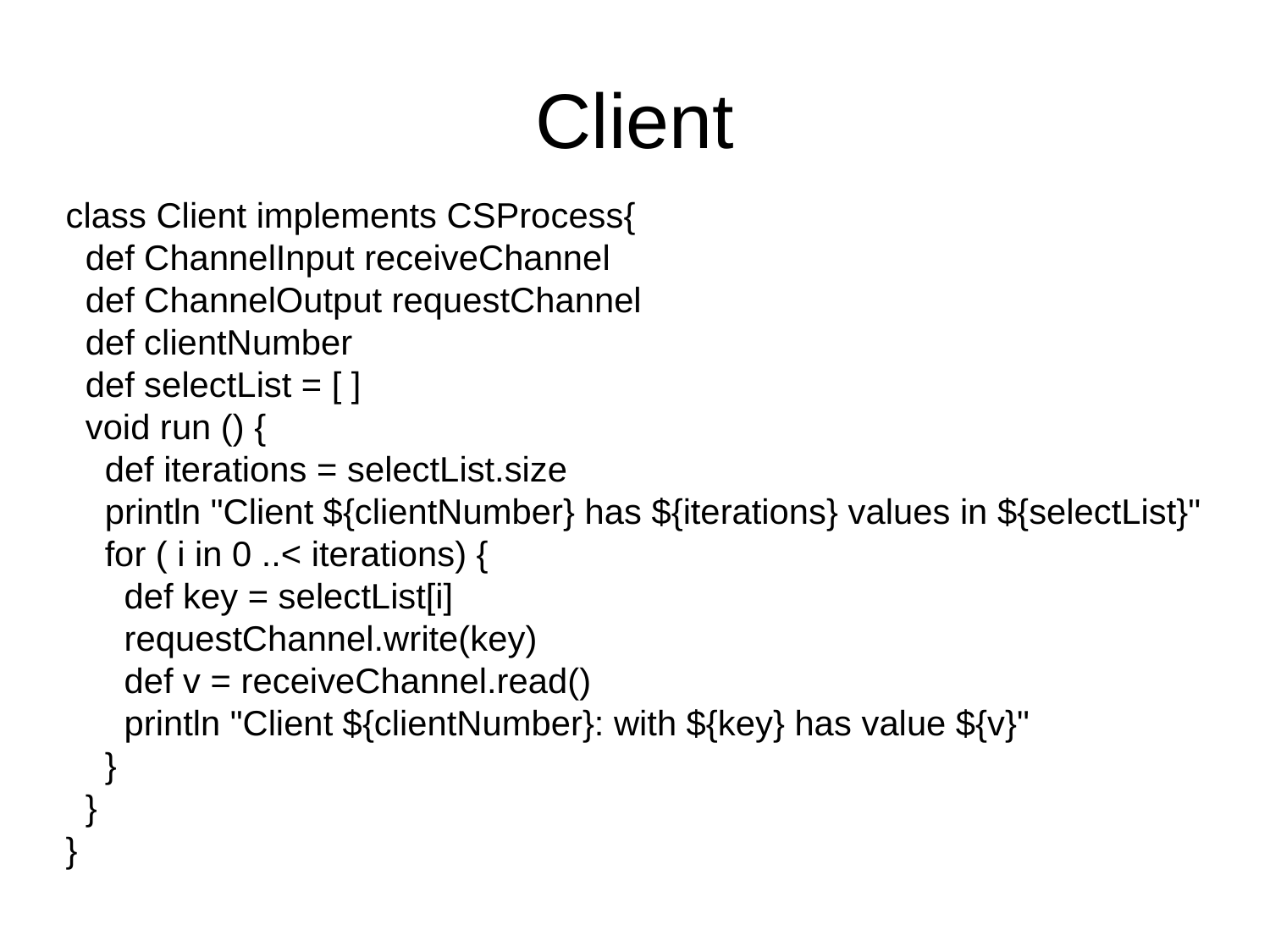

# Client
class Client implements CSProcess{
  def ChannelInput receiveChannel
  def ChannelOutput requestChannel
  def clientNumber
  def selectList = [ ]
  void run () {
    def iterations = selectList.size
    println "Client ${clientNumber} has ${iterations} values in ${selectList}"
    for ( i in 0 ..< iterations) {
      def key = selectList[i]
      requestChannel.write(key)
      def v = receiveChannel.read()
      println "Client ${clientNumber}: with ${key} has value ${v}"
    }
  }
}